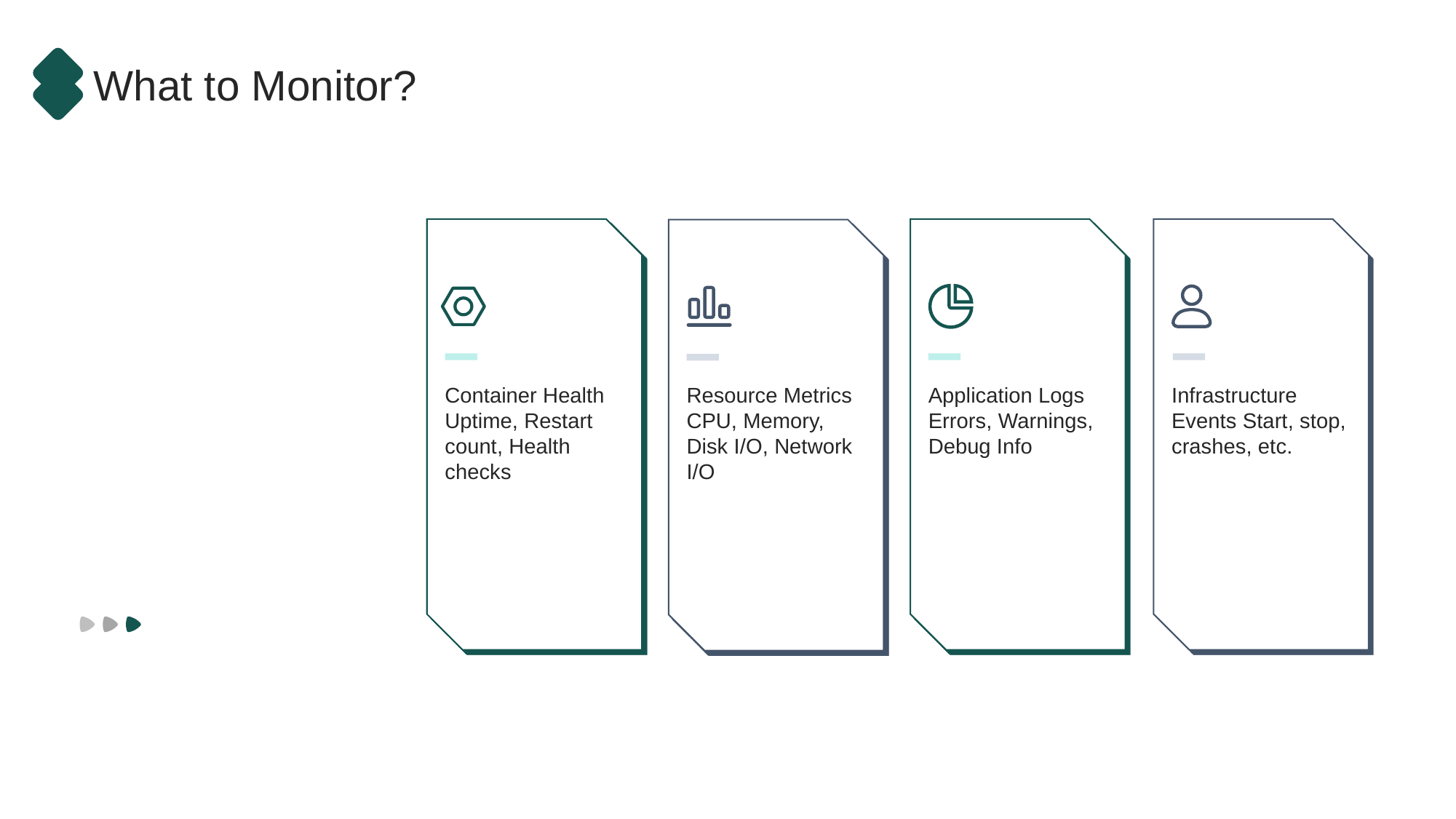

What to Monitor?

Container Health Uptime, Restart count, Health checks
Resource Metrics CPU, Memory, Disk I/O, Network I/O
Application Logs Errors, Warnings, Debug Info
Infrastructure Events Start, stop, crashes, etc.